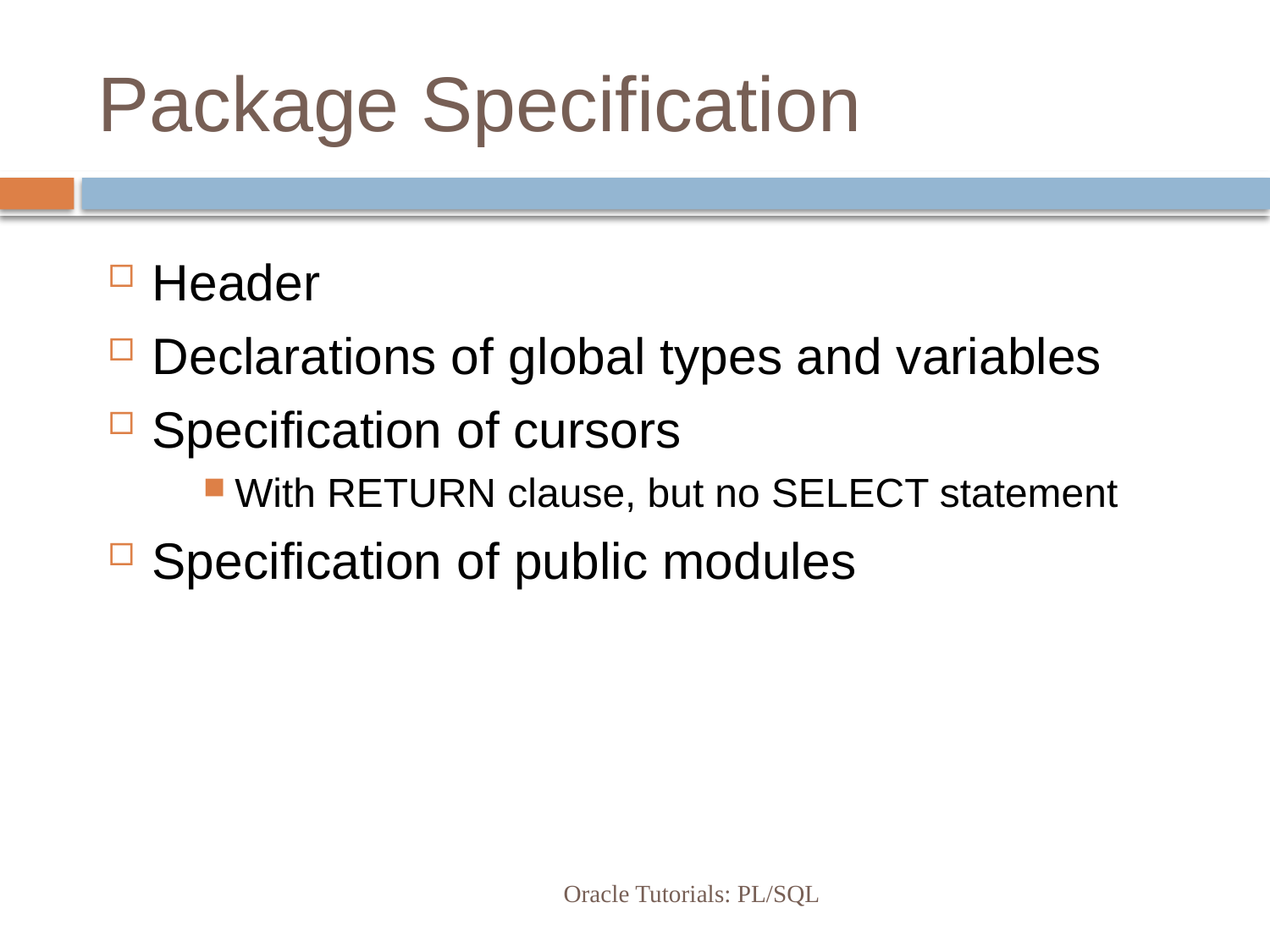

# Package Specification
Header
Declarations of global types and variables
Specification of cursors
With RETURN clause, but no SELECT statement
Specification of public modules
Oracle Tutorials: PL/SQL